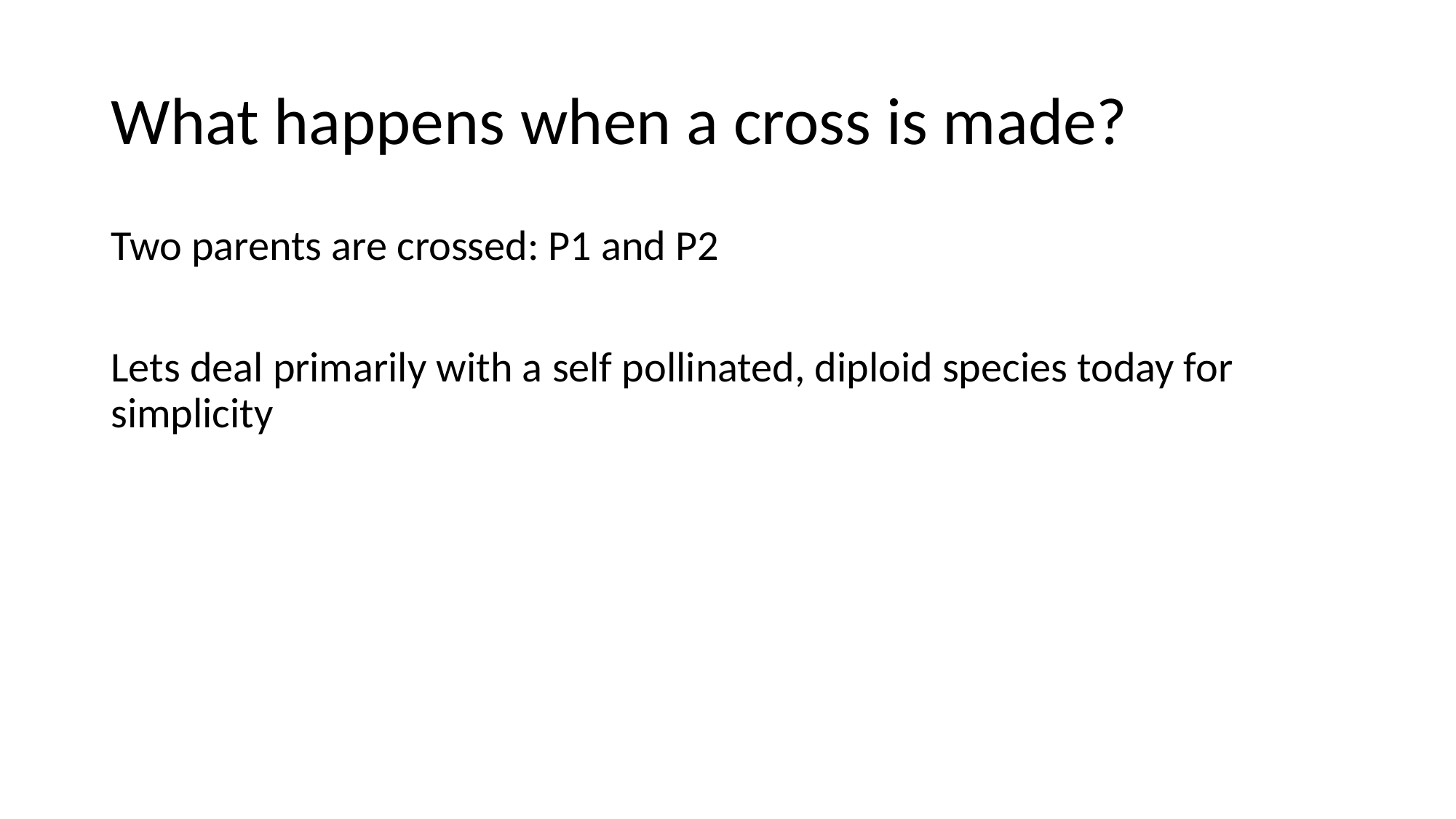

# What happens when a cross is made?
Two parents are crossed: P1 and P2

Lets deal primarily with a self pollinated, diploid species today for simplicity